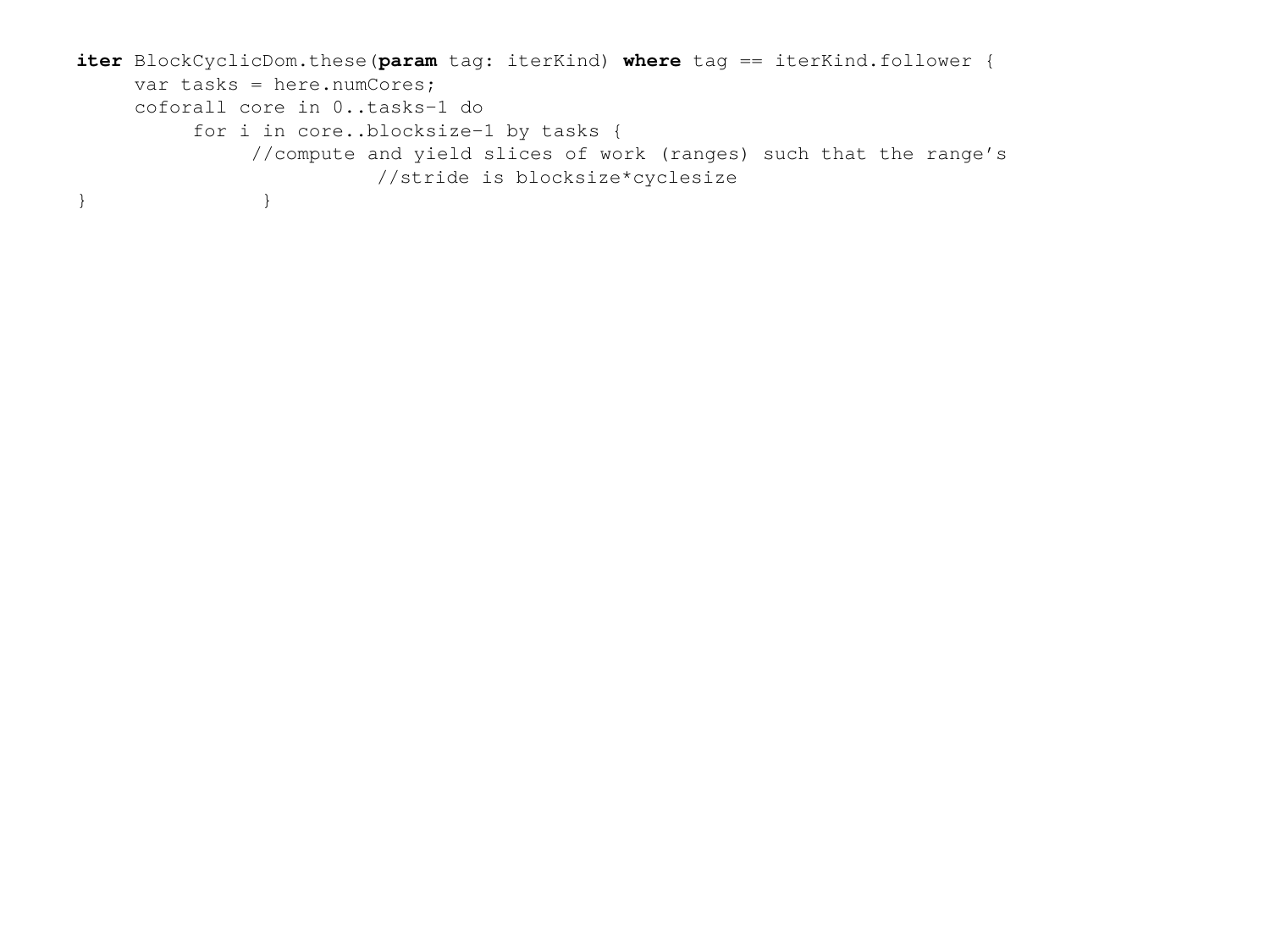

iter BlockCyclicDom.these(param tag: iterKind) where tag == iterKind.follower {
     var tasks = here.numCores;
     coforall core in 0..tasks-1 do
          for i in core..blocksize-1 by tasks {
               //compute and yield slices of work (ranges) such that the range’s
		    //stride is blocksize*cyclesize
}	     }